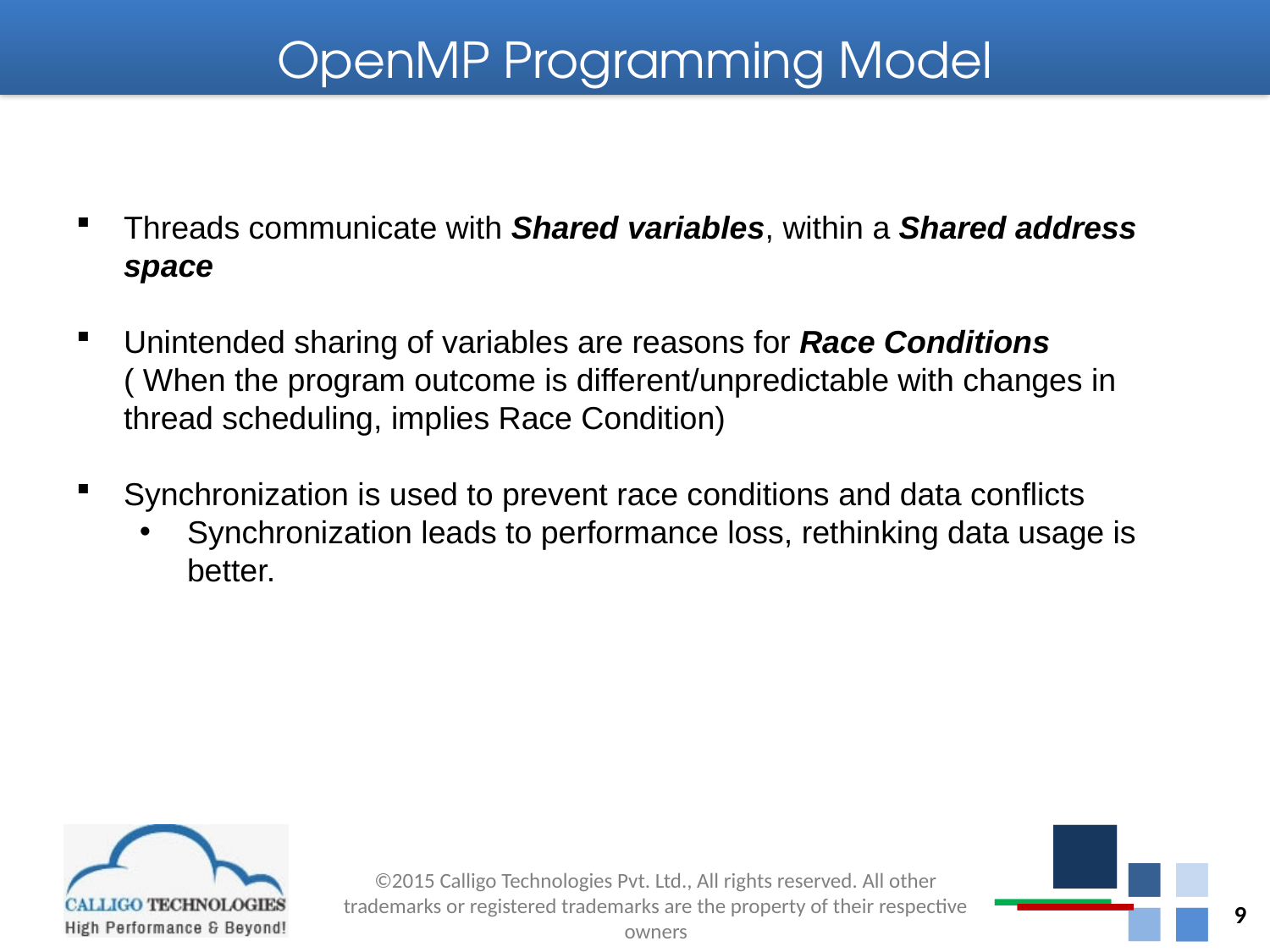

# OpenMP Programming Model
Threads communicate with Shared variables, within a Shared address space

Unintended sharing of variables are reasons for Race Conditions
( When the program outcome is different/unpredictable with changes in thread scheduling, implies Race Condition)

Synchronization is used to prevent race conditions and data conflicts
Synchronization leads to performance loss, rethinking data usage is better.
9